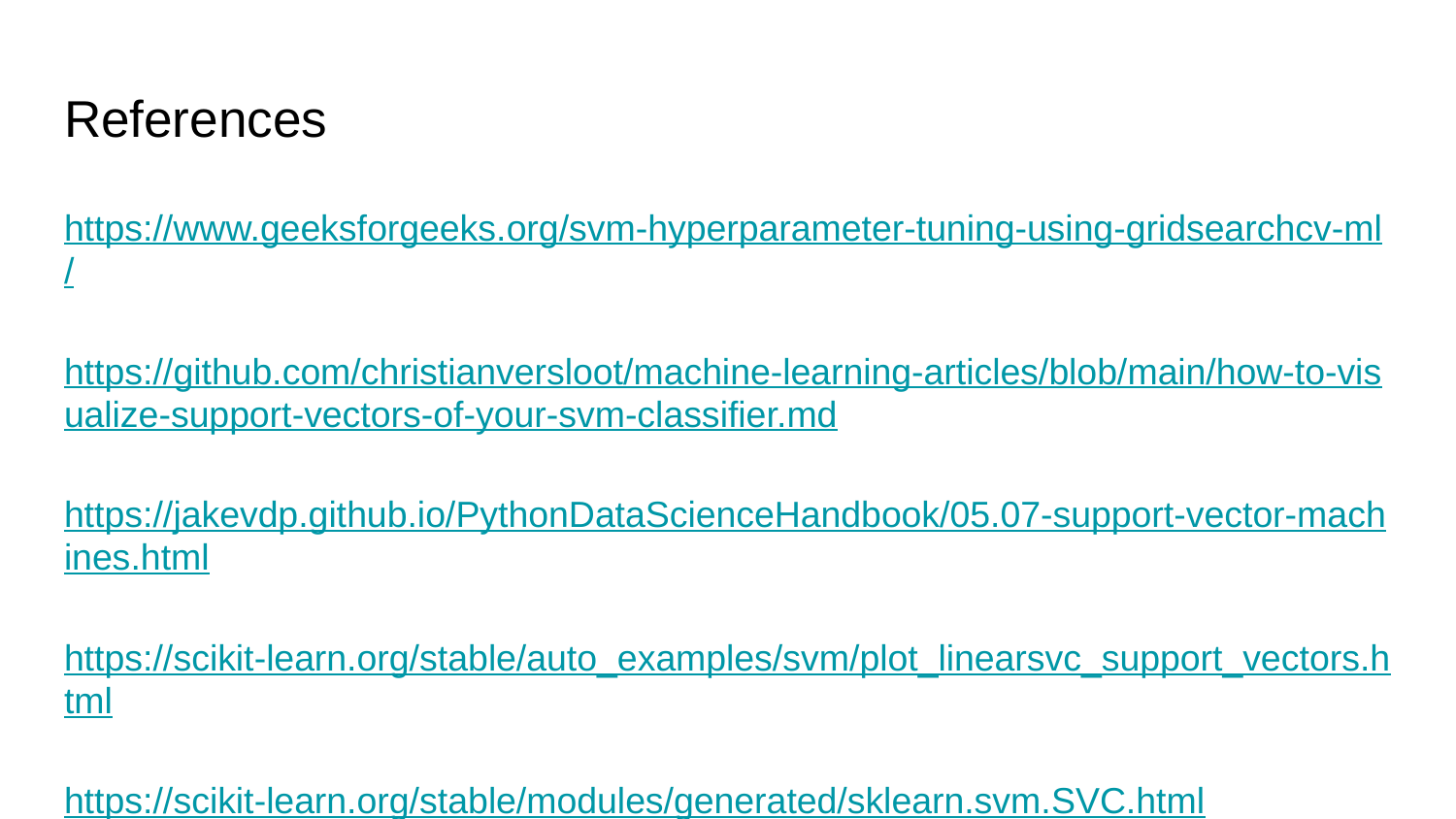

# References
https://www.geeksforgeeks.org/svm-hyperparameter-tuning-using-gridsearchcv-ml/

https://github.com/christianversloot/machine-learning-articles/blob/main/how-to-visualize-support-vectors-of-your-svm-classifier.md

https://jakevdp.github.io/PythonDataScienceHandbook/05.07-support-vector-machines.html

https://scikit-learn.org/stable/auto_examples/svm/plot_linearsvc_support_vectors.html

https://scikit-learn.org/stable/modules/generated/sklearn.svm.SVC.html